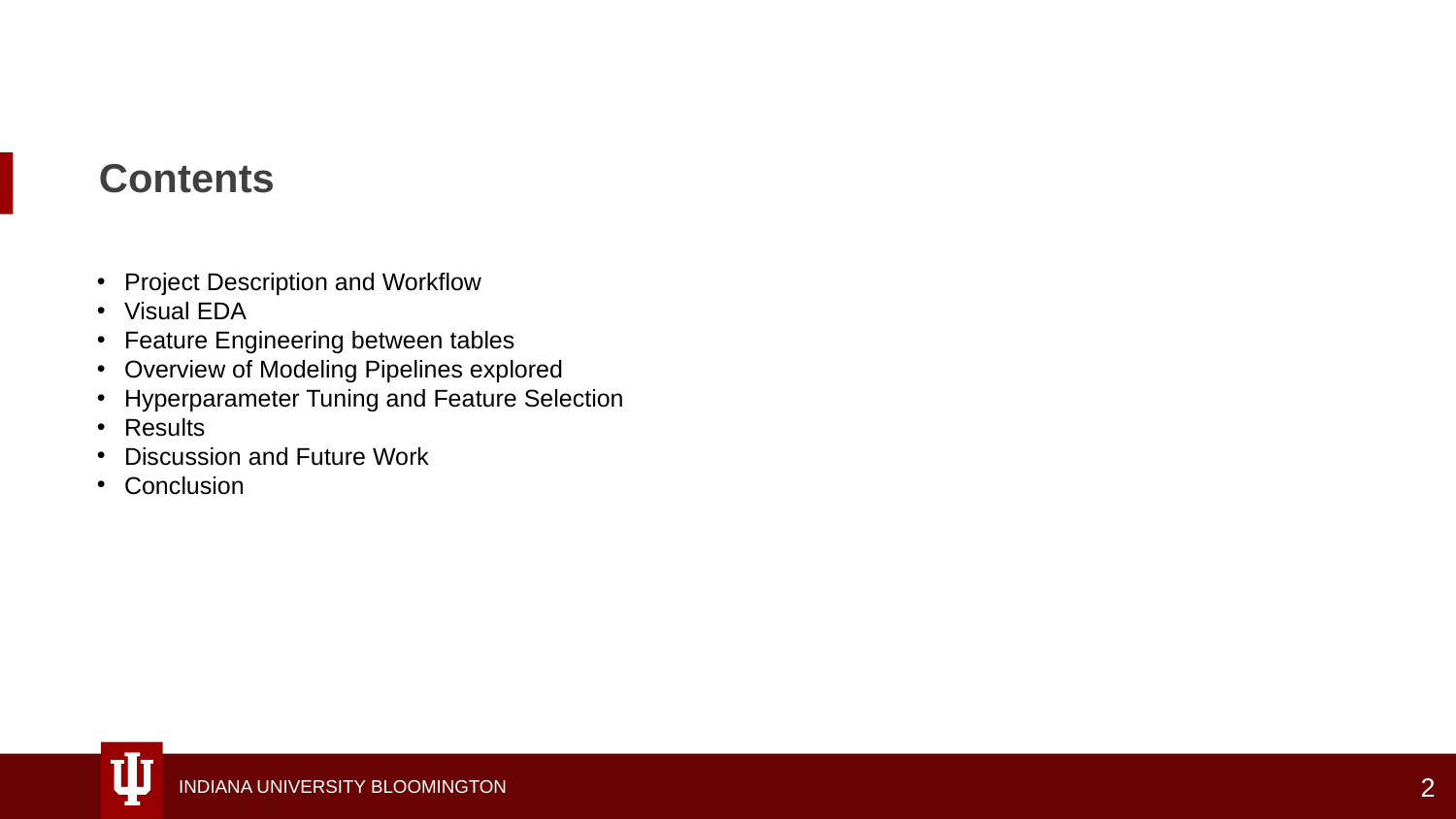

# Contents
Project Description and Workflow
Visual EDA
Feature Engineering between tables
Overview of Modeling Pipelines explored
Hyperparameter Tuning and Feature Selection
Results
Discussion and Future Work
Conclusion
2